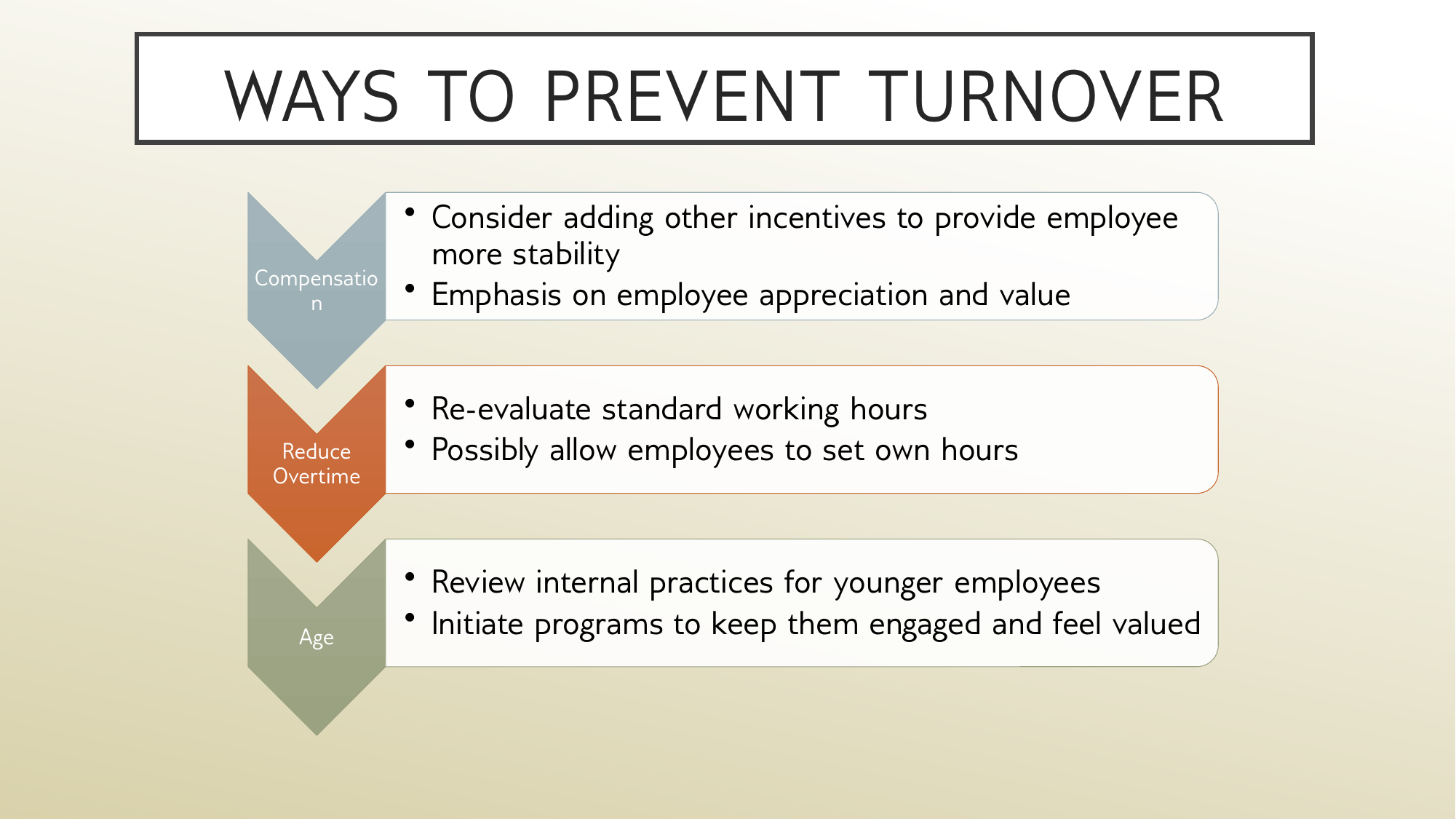

# Ways to Prevent Turnover
Compensation
Consider adding other incentives to provide employee more stability
Emphasis on employee appreciation and value
Reduce Overtime
Re-evaluate standard working hours
Possibly allow employees to set own hours
Age
Review internal practices for younger employees
Initiate programs to keep them engaged and feel valued